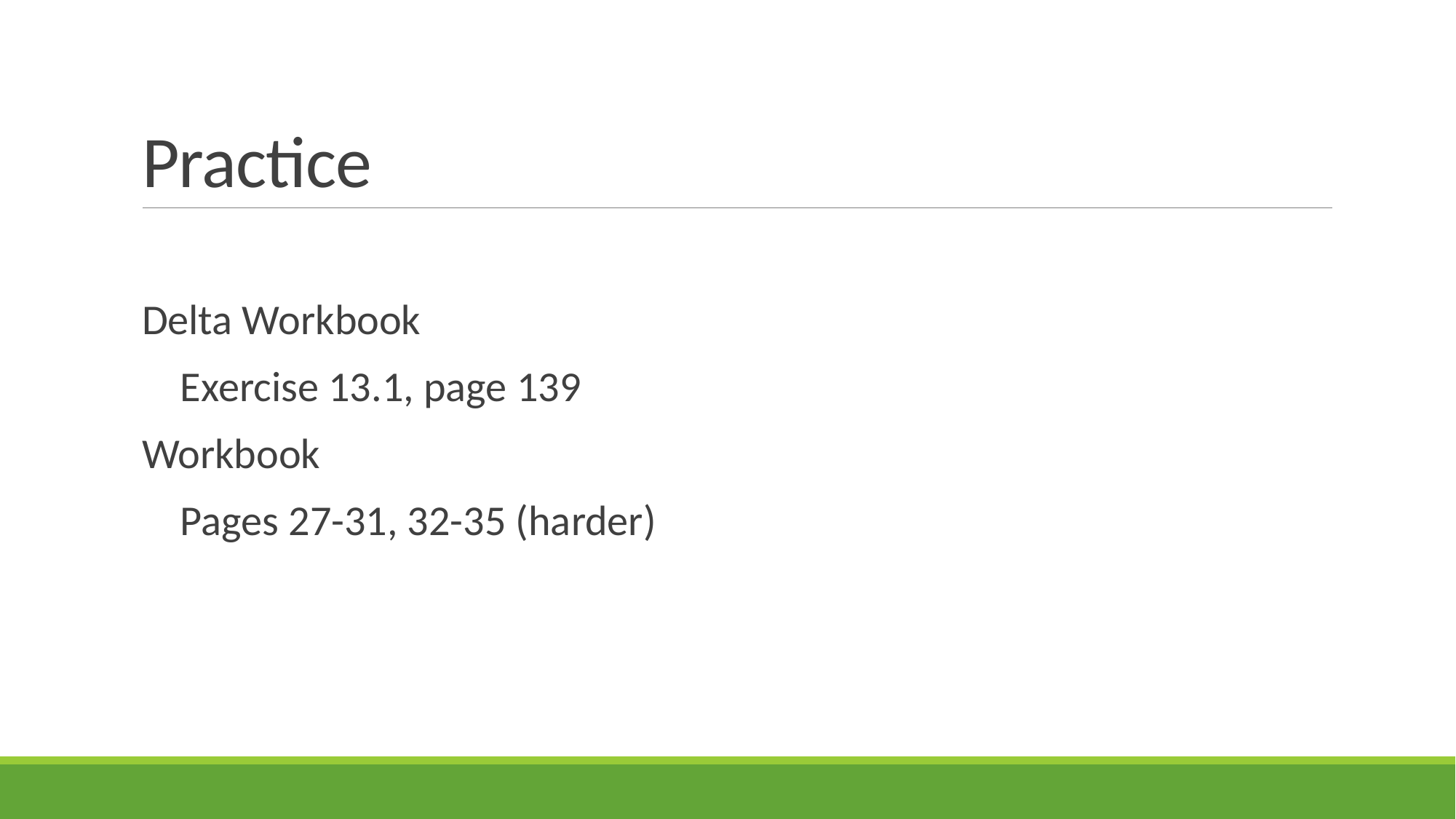

# Practice

Delta Workbook
    Exercise 13.1, page 139
Workbook
    Pages 27-31, 32-35 (harder)